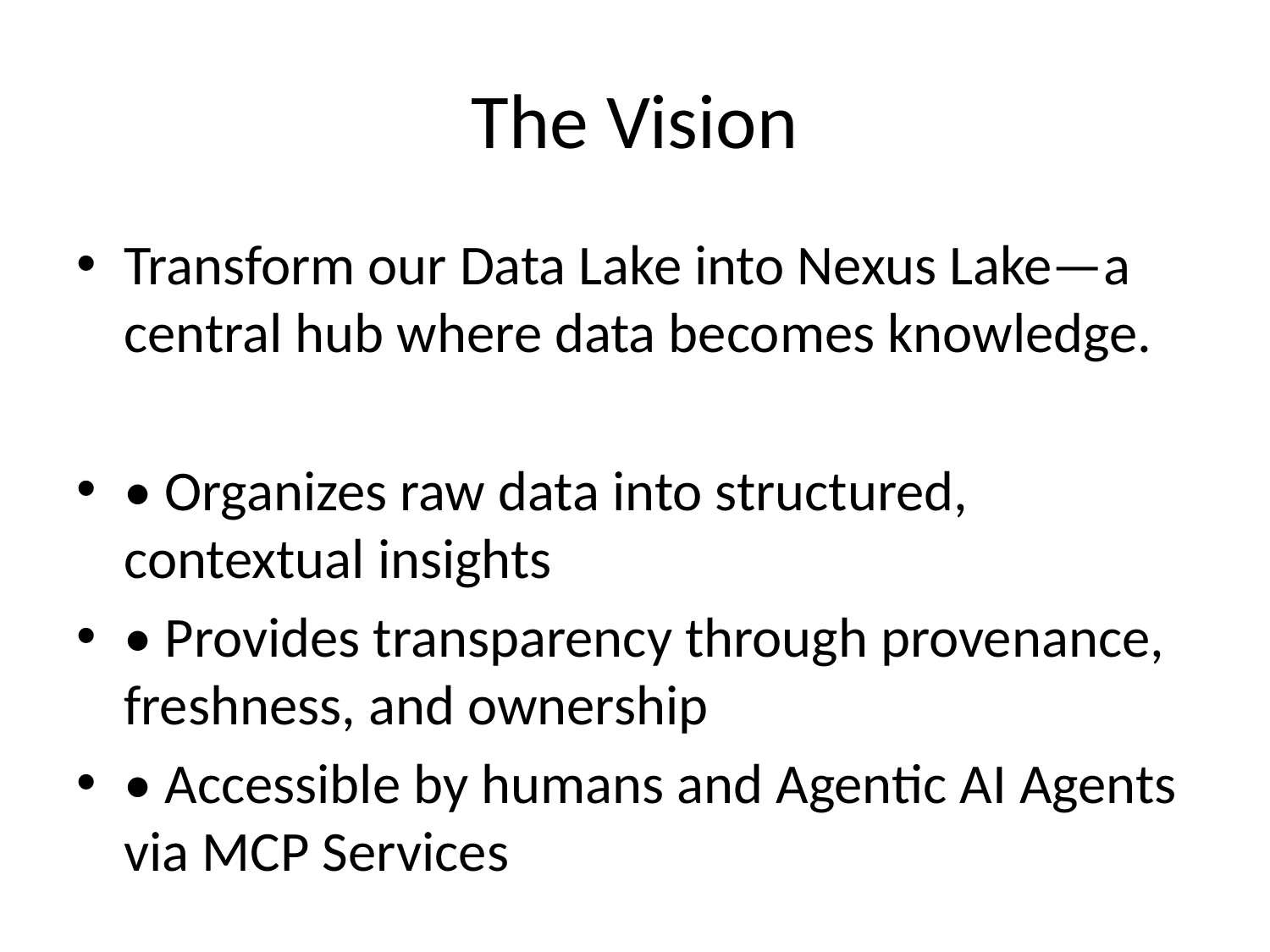

# The Vision
Transform our Data Lake into Nexus Lake—a central hub where data becomes knowledge.

• Organizes raw data into structured, contextual insights
• Provides transparency through provenance, freshness, and ownership
• Accessible by humans and Agentic AI Agents via MCP Services